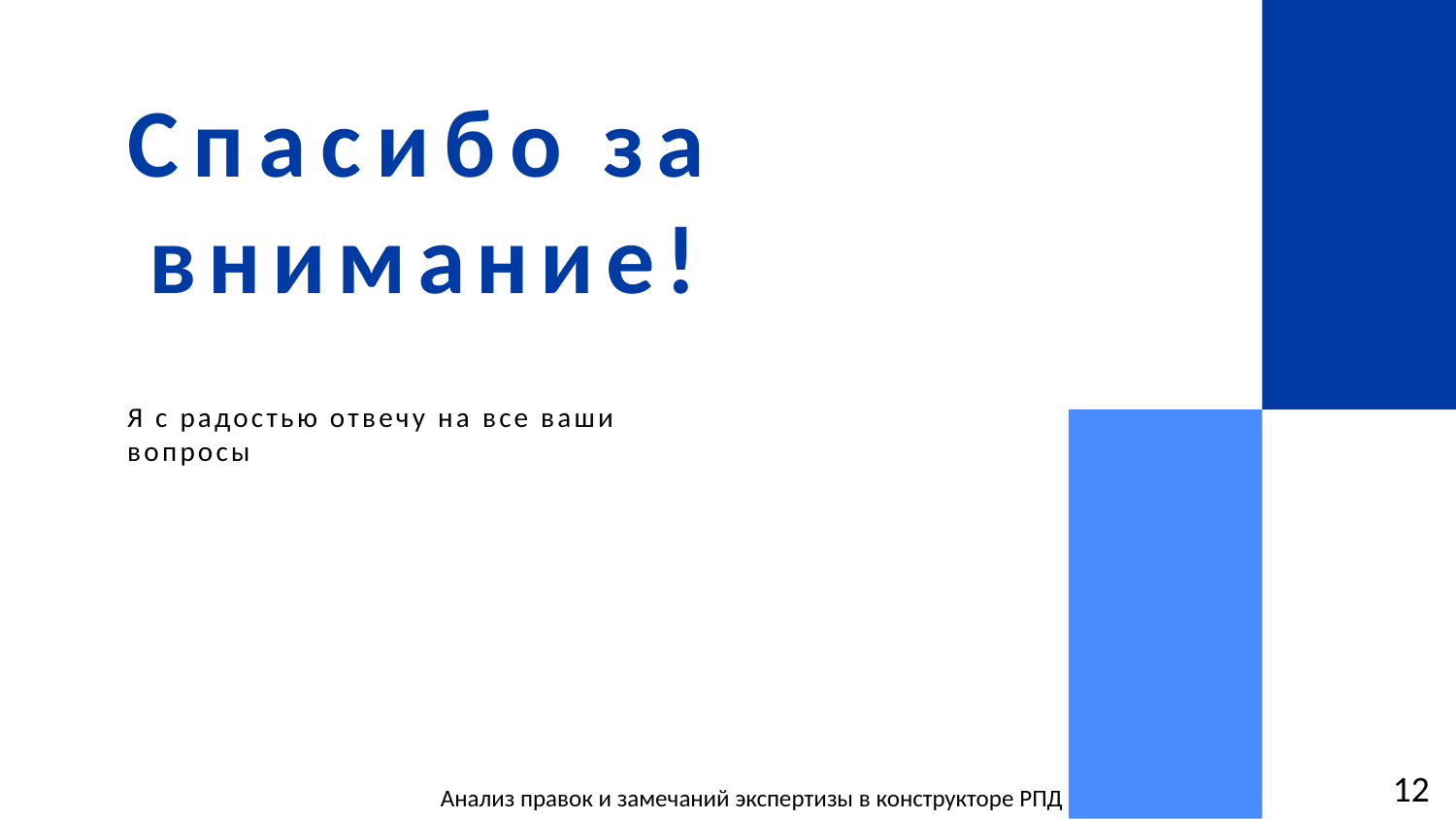

Спасибо за  внимание!
Я с радостью отвечу на все ваши вопросы
12
Анализ правок и замечаний экспертизы в конструкторе РПД